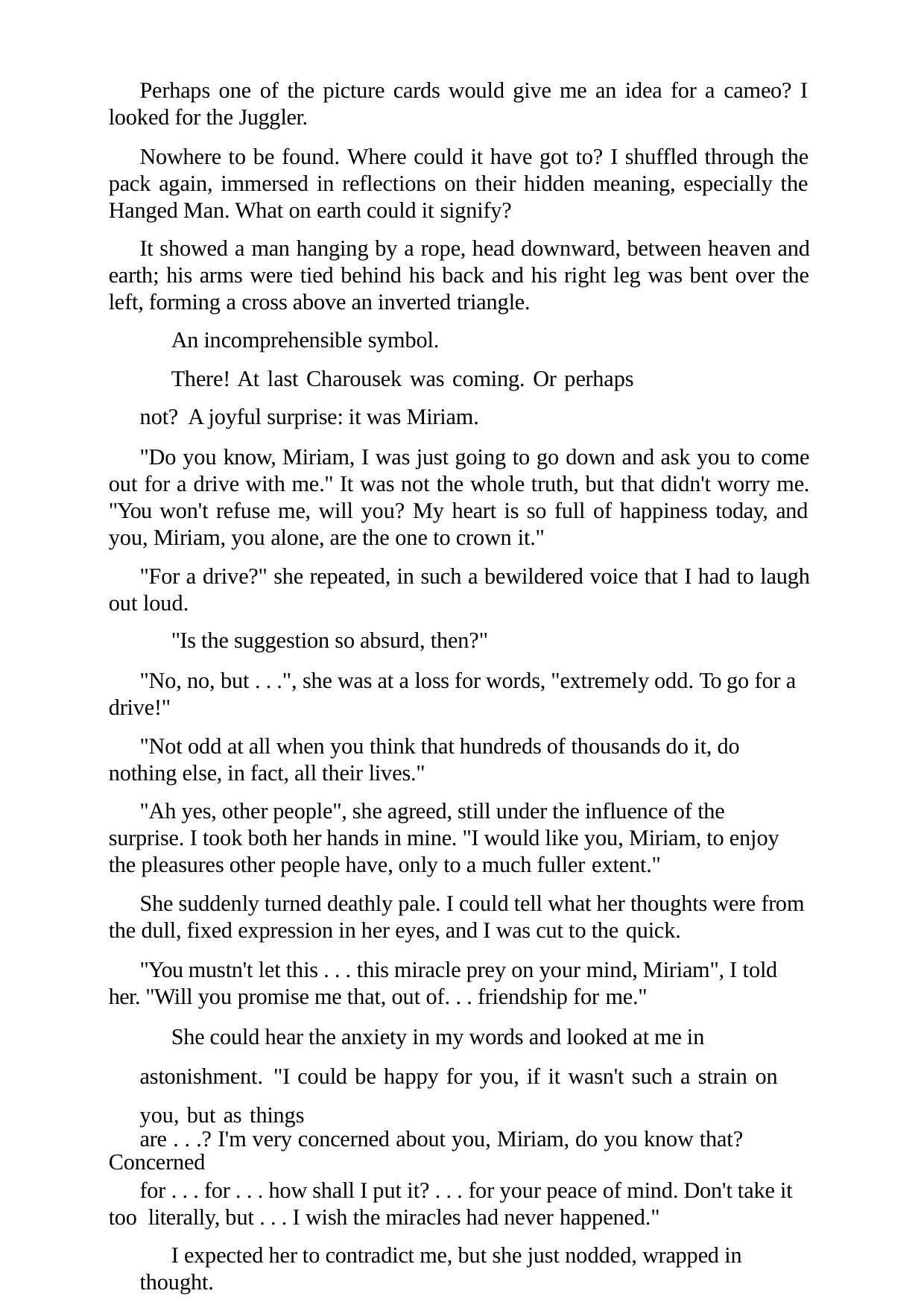

Perhaps one of the picture cards would give me an idea for a cameo? I  looked for the Juggler.
Nowhere to be found. Where could it have got to? I shuffled through the  pack again, immersed in reflections on their hidden meaning, especially the  Hanged Man. What on earth could it signify?
It showed a man hanging by a rope, head downward, between heaven and  earth; his arms were tied behind his back and his right leg was bent over the  left, forming a cross above an inverted triangle.
An incomprehensible symbol.
There! At last Charousek was coming. Or perhaps not?  A joyful surprise: it was Miriam.
"Do you know, Miriam, I was just going to go down and ask you to come  out for a drive with me." It was not the whole truth, but that didn't worry me.  "You won't refuse me, will you? My heart is so full of happiness today, and  you, Miriam, you alone, are the one to crown it."
"For a drive?" she repeated, in such a bewildered voice that I had to laugh  out loud.
"Is the suggestion so absurd, then?"
"No, no, but . . .", she was at a loss for words, "extremely odd. To go for a  drive!"
"Not odd at all when you think that hundreds of thousands do it, do  nothing else, in fact, all their lives."
"Ah yes, other people", she agreed, still under the influence of the  surprise. I took both her hands in mine. "I would like you, Miriam, to enjoy  the pleasures other people have, only to a much fuller extent."
She suddenly turned deathly pale. I could tell what her thoughts were from  the dull, fixed expression in her eyes, and I was cut to the quick.
"You mustn't let this . . . this miracle prey on your mind, Miriam", I told  her. "Will you promise me that, out of. . . friendship for me."
She could hear the anxiety in my words and looked at me in astonishment.  "I could be happy for you, if it wasn't such a strain on you, but as things
are . . .? I'm very concerned about you, Miriam, do you know that? Concerned
for . . . for . . . how shall I put it? . . . for your peace of mind. Don't take it too  literally, but . . . I wish the miracles had never happened."
I expected her to contradict me, but she just nodded, wrapped in thought.